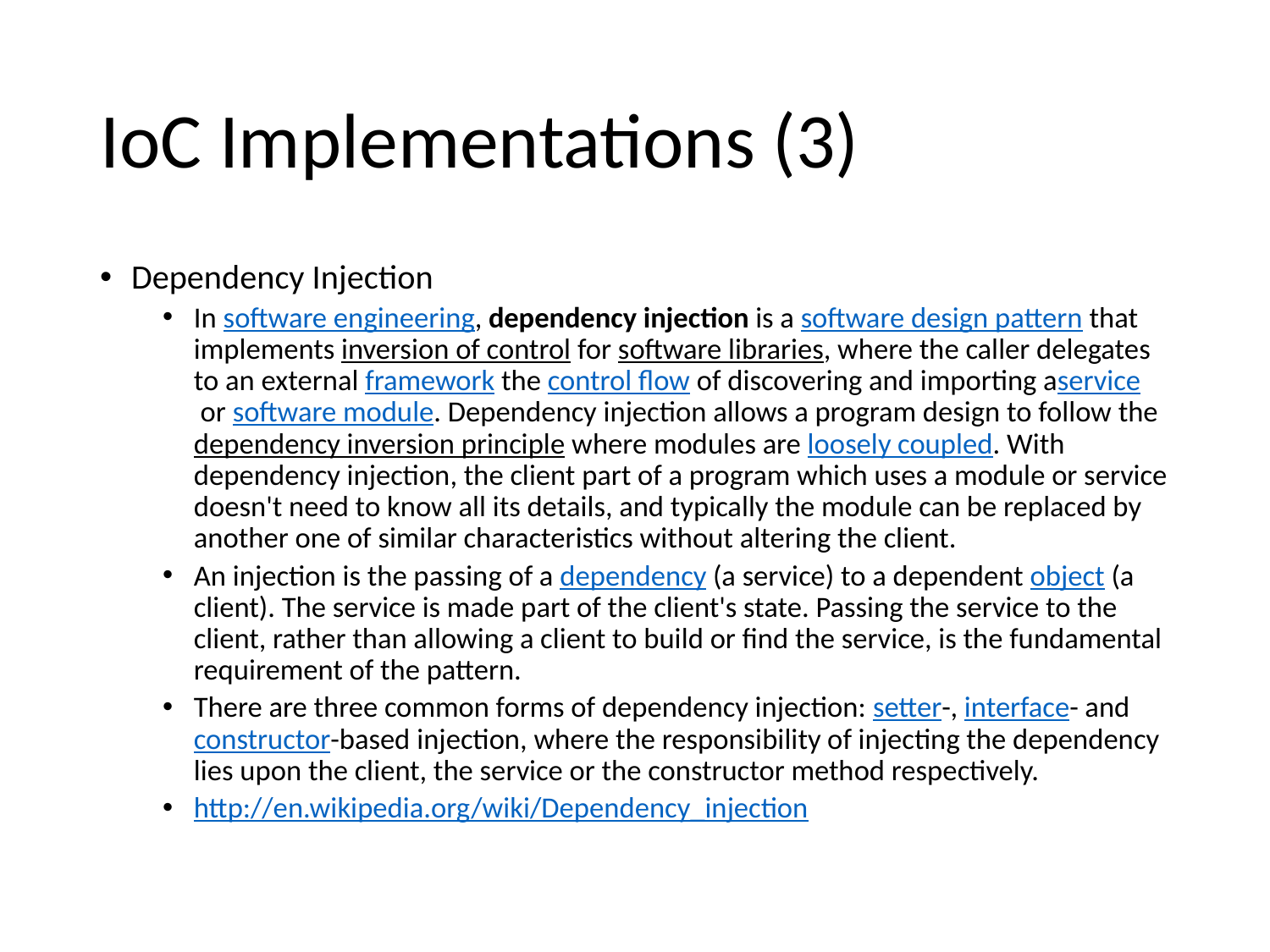

# IoC Implementations (3)
Dependency Injection
In software engineering, dependency injection is a software design pattern that implements inversion of control for software libraries, where the caller delegates to an external framework the control flow of discovering and importing aservice or software module. Dependency injection allows a program design to follow the dependency inversion principle where modules are loosely coupled. With dependency injection, the client part of a program which uses a module or service doesn't need to know all its details, and typically the module can be replaced by another one of similar characteristics without altering the client.
An injection is the passing of a dependency (a service) to a dependent object (a client). The service is made part of the client's state. Passing the service to the client, rather than allowing a client to build or find the service, is the fundamental requirement of the pattern.
There are three common forms of dependency injection: setter-, interface- and constructor-based injection, where the responsibility of injecting the dependency lies upon the client, the service or the constructor method respectively.
http://en.wikipedia.org/wiki/Dependency_injection